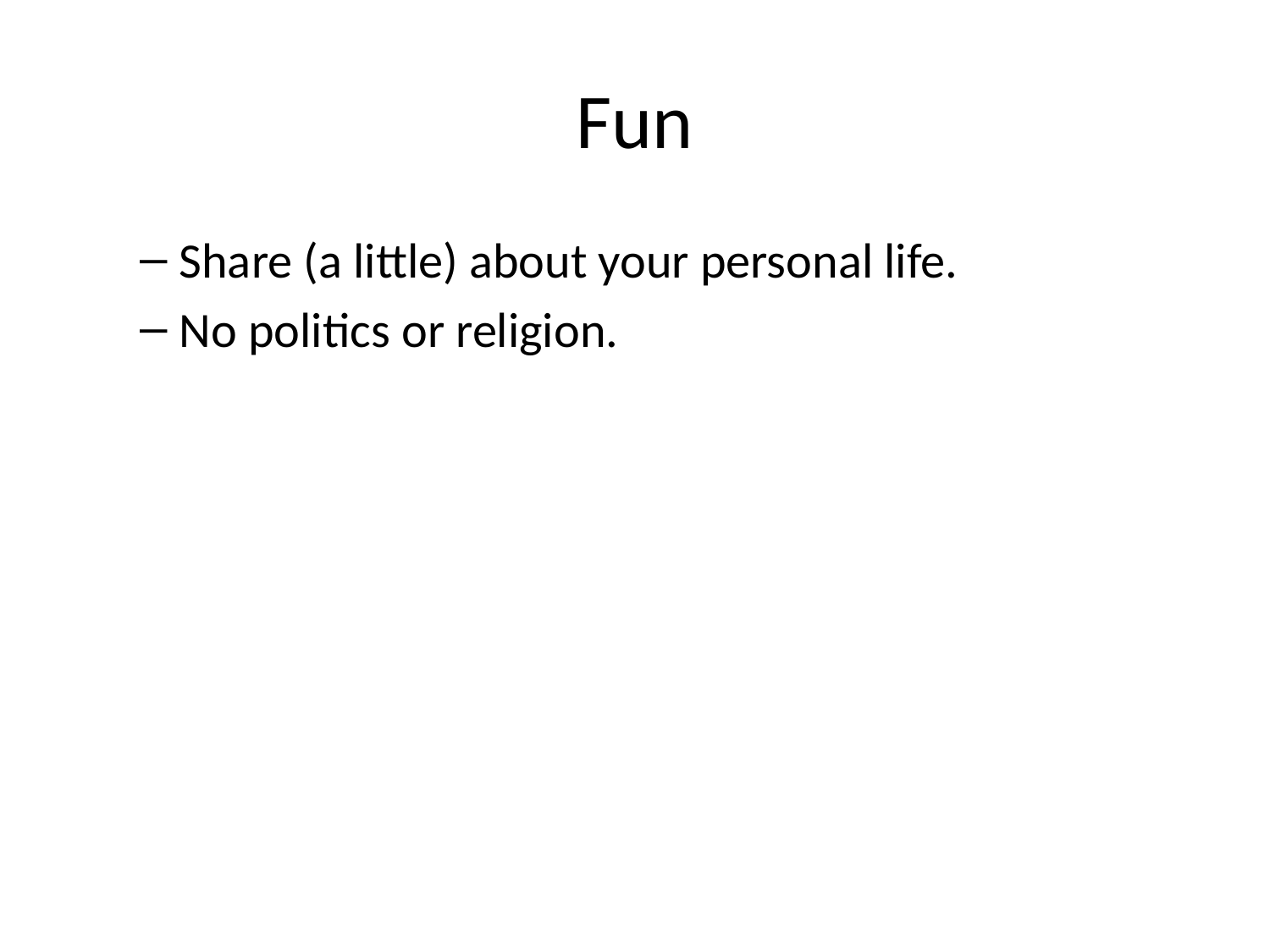

# Fun
Share (a little) about your personal life.
No politics or religion.